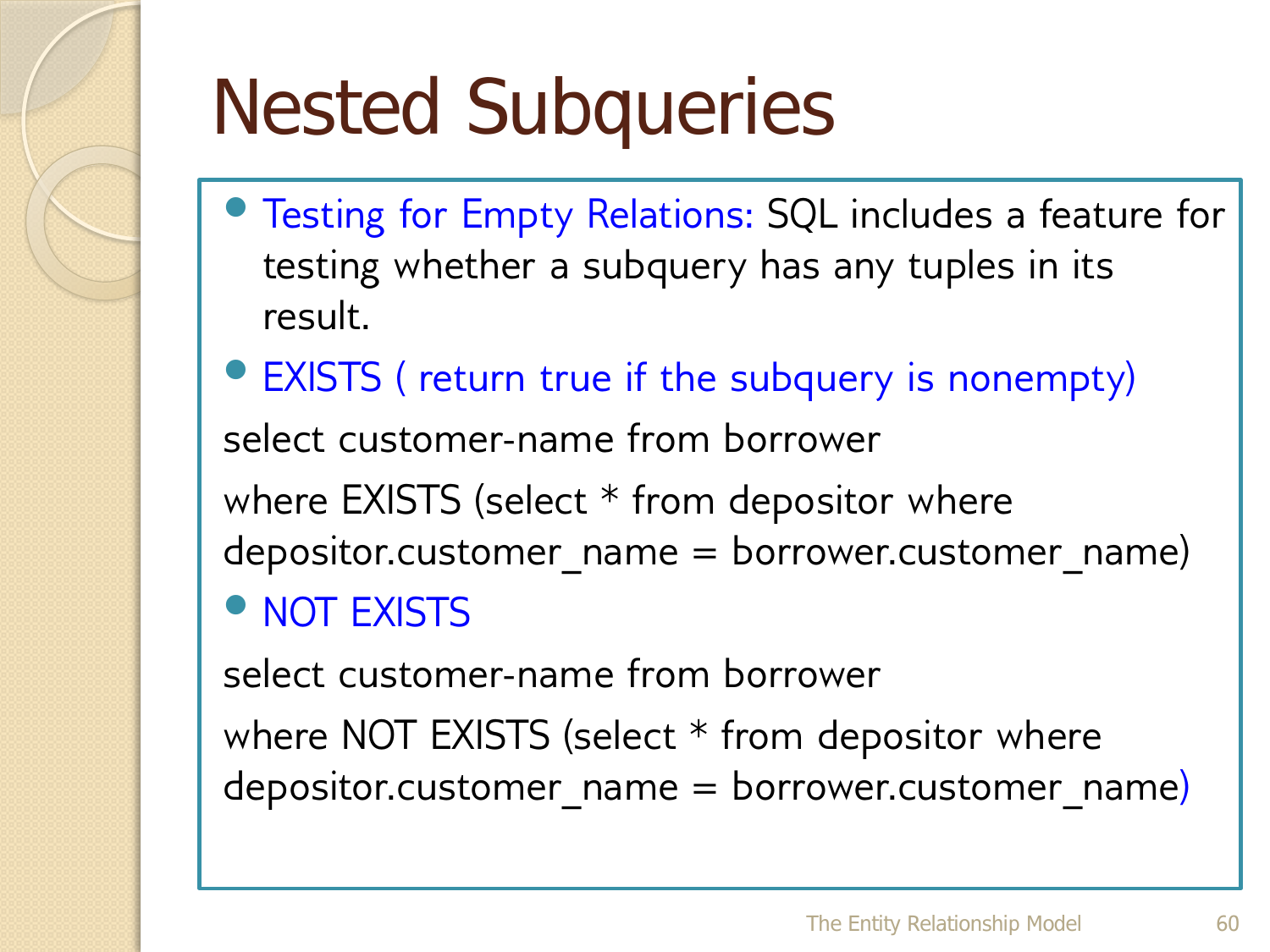

# Nested Subqueries
Testing for Empty Relations: SQL includes a feature for testing whether a subquery has any tuples in its result.
EXISTS ( return true if the subquery is nonempty)
select customer-name from borrower
where EXISTS (select * from depositor where depositor.customer_name = borrower.customer_name)
NOT EXISTS
select customer-name from borrower
where NOT EXISTS (select * from depositor where depositor.customer_name = borrower.customer_name)

The Entity Relationship Model
60